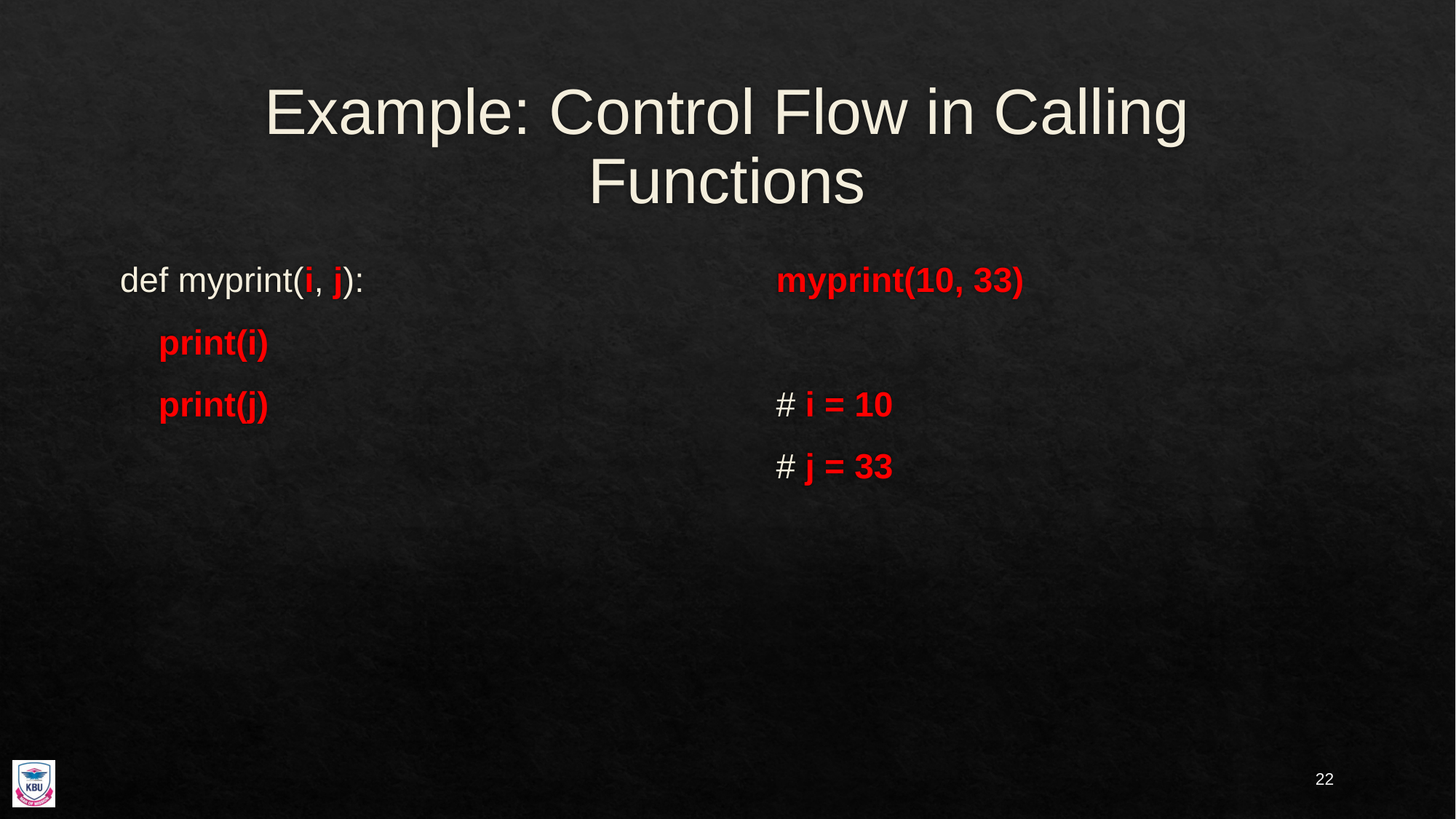

# Example: Control Flow in Calling Functions
def myprint(i, j):
    print(i)
    print(j)
myprint(10, 33)

# i = 10
# j = 33
22